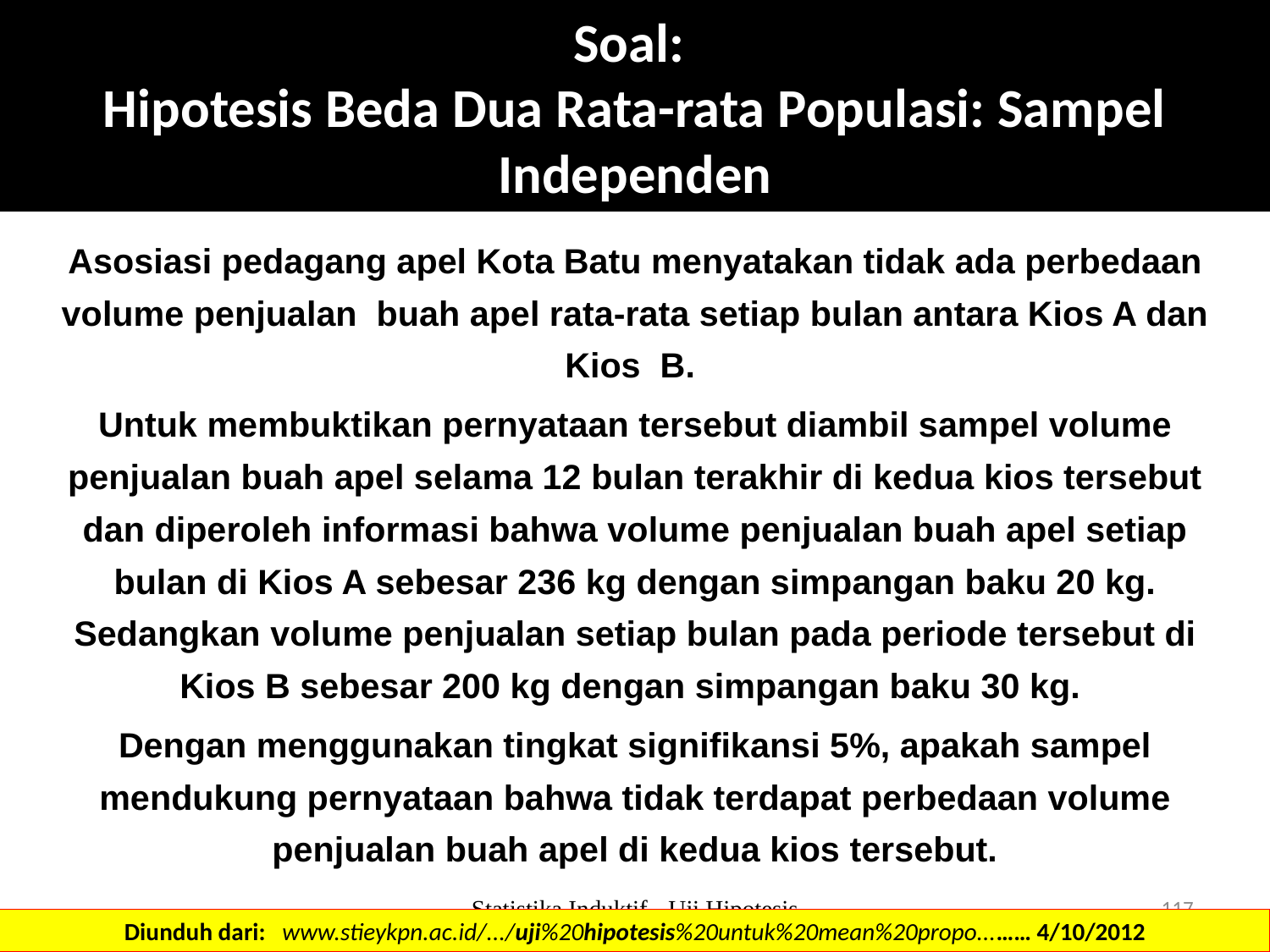

# Soal: Hipotesis Beda Dua Rata-rata Populasi: Sampel Independen
Asosiasi pedagang apel Kota Batu menyatakan tidak ada perbedaan volume penjualan  buah apel rata-rata setiap bulan antara Kios A dan Kios  B.
Untuk membuktikan pernyataan tersebut diambil sampel volume penjualan buah apel selama 12 bulan terakhir di kedua kios tersebut dan diperoleh informasi bahwa volume penjualan buah apel setiap bulan di Kios A sebesar 236 kg dengan simpangan baku 20 kg. Sedangkan volume penjualan setiap bulan pada periode tersebut di Kios B sebesar 200 kg dengan simpangan baku 30 kg.
Dengan menggunakan tingkat signifikansi 5%, apakah sampel mendukung pernyataan bahwa tidak terdapat perbedaan volume penjualan buah apel di kedua kios tersebut.
Statistika Induktif - Uji Hipotesis
117
Diunduh dari:   www.stieykpn.ac.id/.../uji%20hipotesis%20untuk%20mean%20propo...…… 4/10/2012